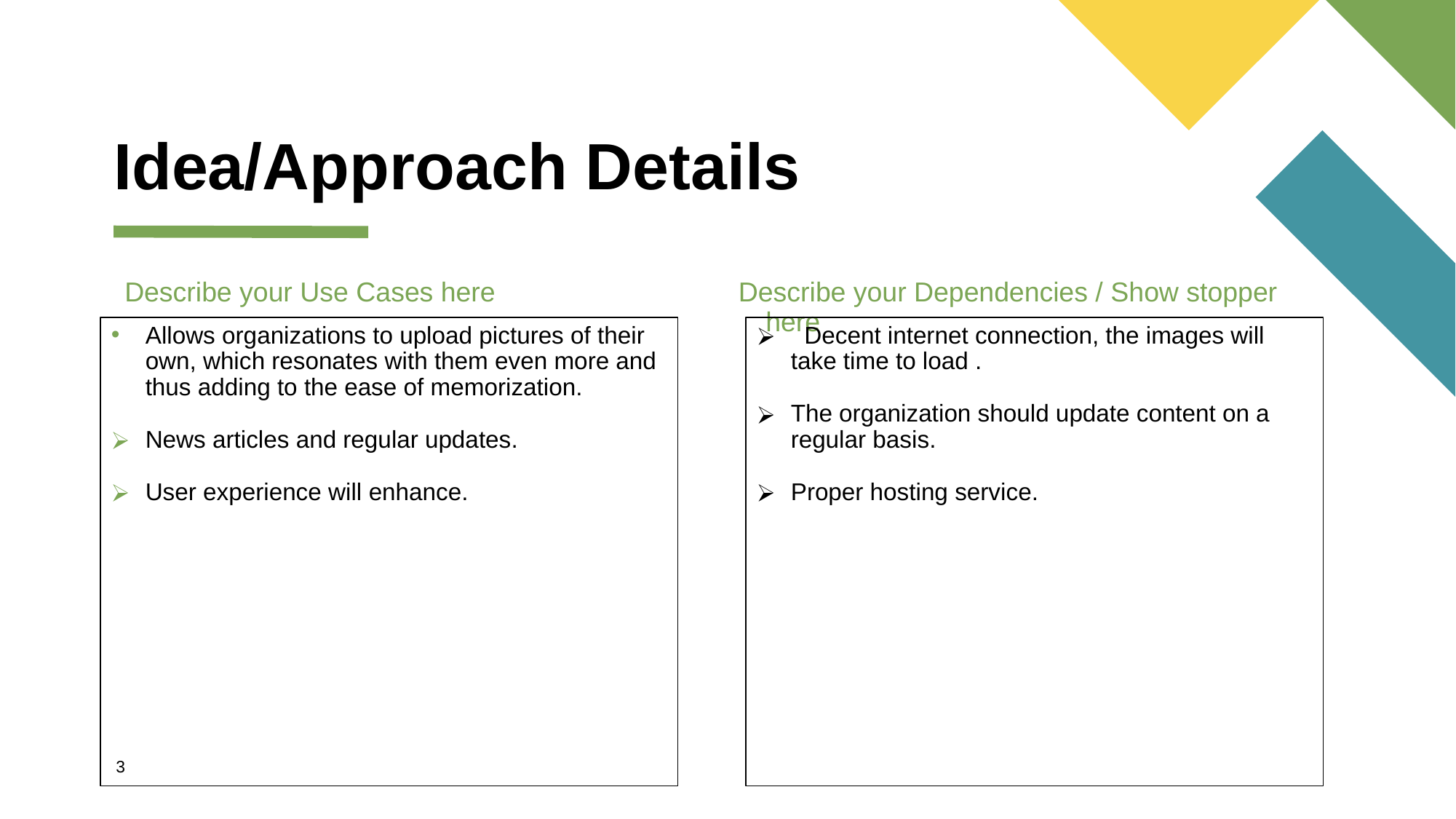

# Idea/Approach Details
Describe your Use Cases here
Describe your Dependencies / Show stopper here
Allows organizations to upload pictures of their own, which resonates with them even more and thus adding to the ease of memorization.

News articles and regular updates.

User experience will enhance.
  Decent internet connection, the images will take time to load .

The organization should update content on a regular basis.

Proper hosting service.

3